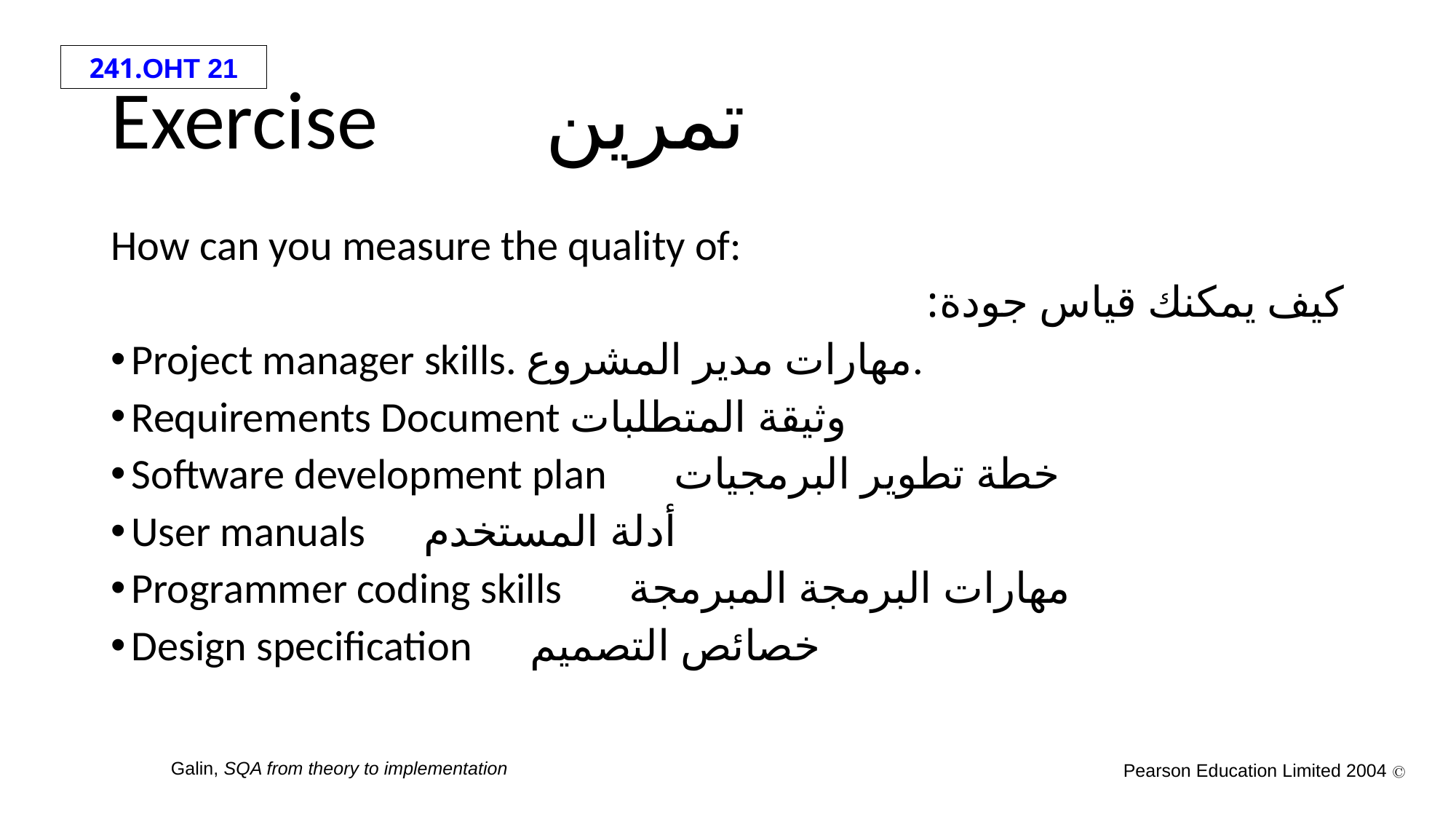

# Exercise         تمرين
How can you measure the quality of:
كيف يمكنك قياس جودة:
Project manager skills. مهارات مدير المشروع.
Requirements Document وثيقة المتطلبات
Software development plan       خطة تطوير البرمجيات
User manuals      أدلة المستخدم
Programmer coding skills       مهارات البرمجة المبرمجة
Design specification      خصائص التصميم